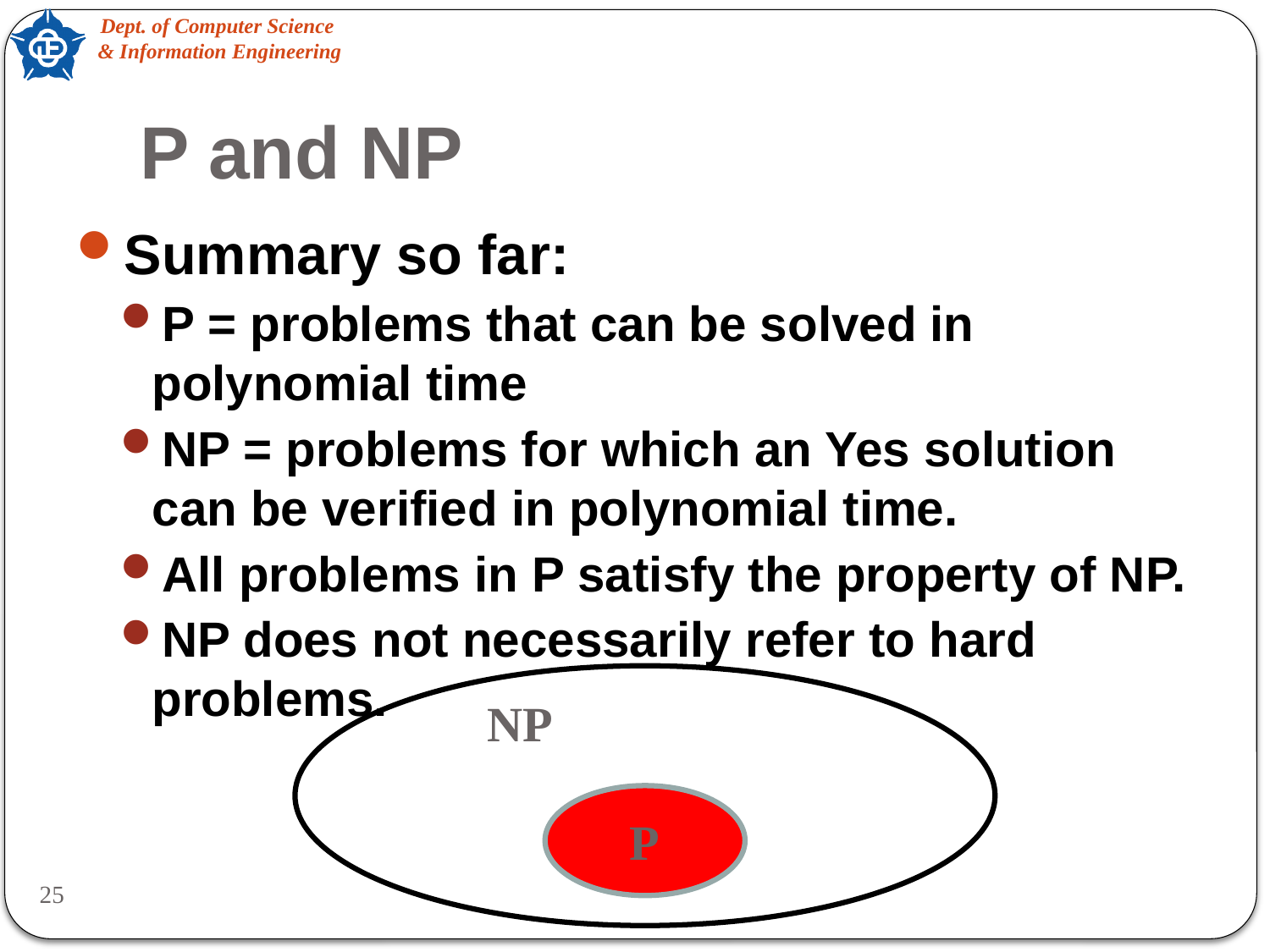

# P and NP
Summary so far:
P = problems that can be solved in polynomial time
NP = problems for which an Yes solution can be verified in polynomial time.
All problems in P satisfy the property of NP.
NP does not necessarily refer to hard problems.

NP
P
25